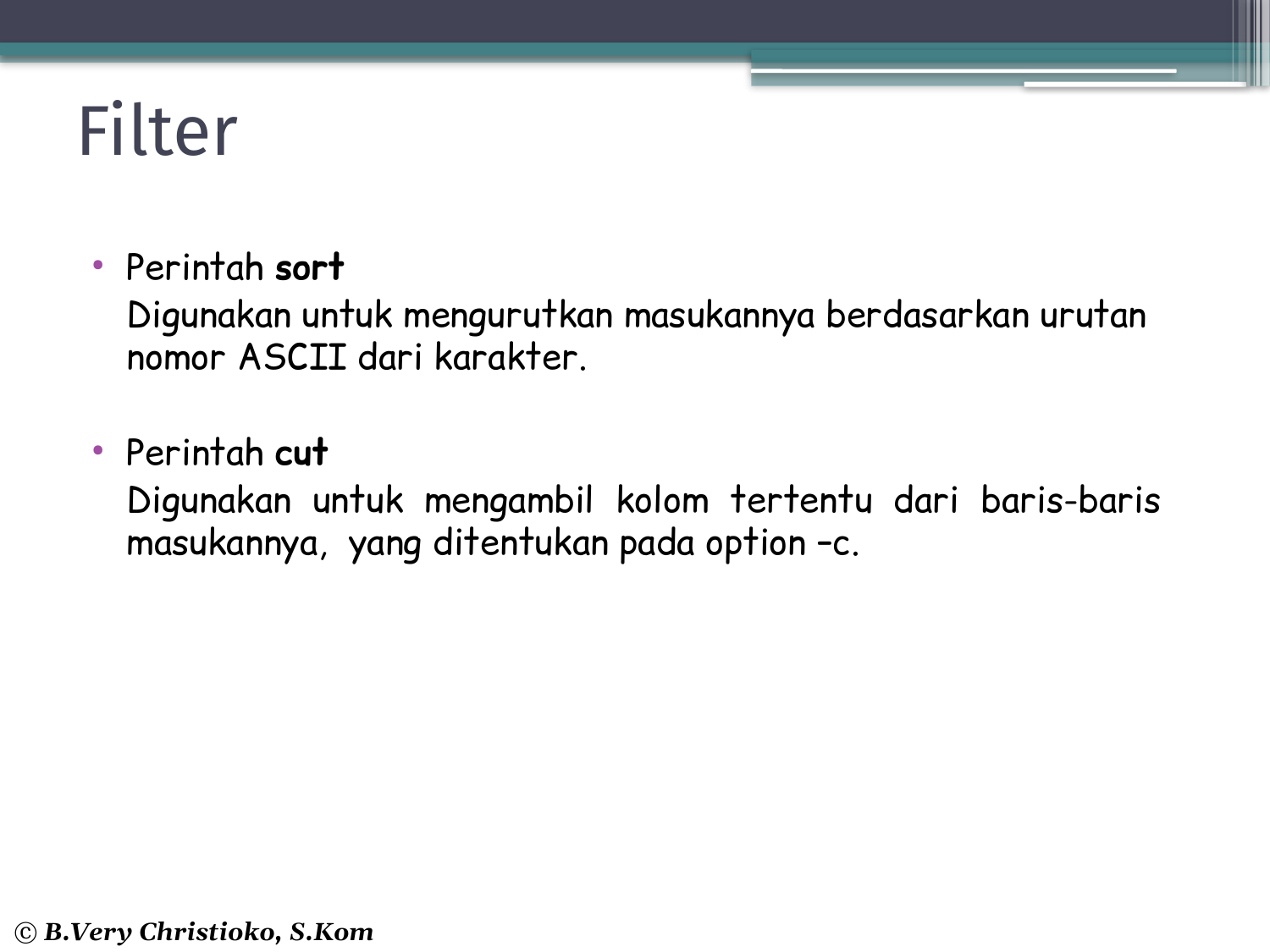

# Filter

Perintah sort
	Digunakan untuk mengurutkan masukannya berdasarkan urutan nomor ASCII dari karakter.

Perintah cut
	Digunakan  untuk  mengambil  kolom  tertentu  dari  baris-baris  masukannya,  yang ditentukan pada option –c.

© B.Very Christioko, S.Kom